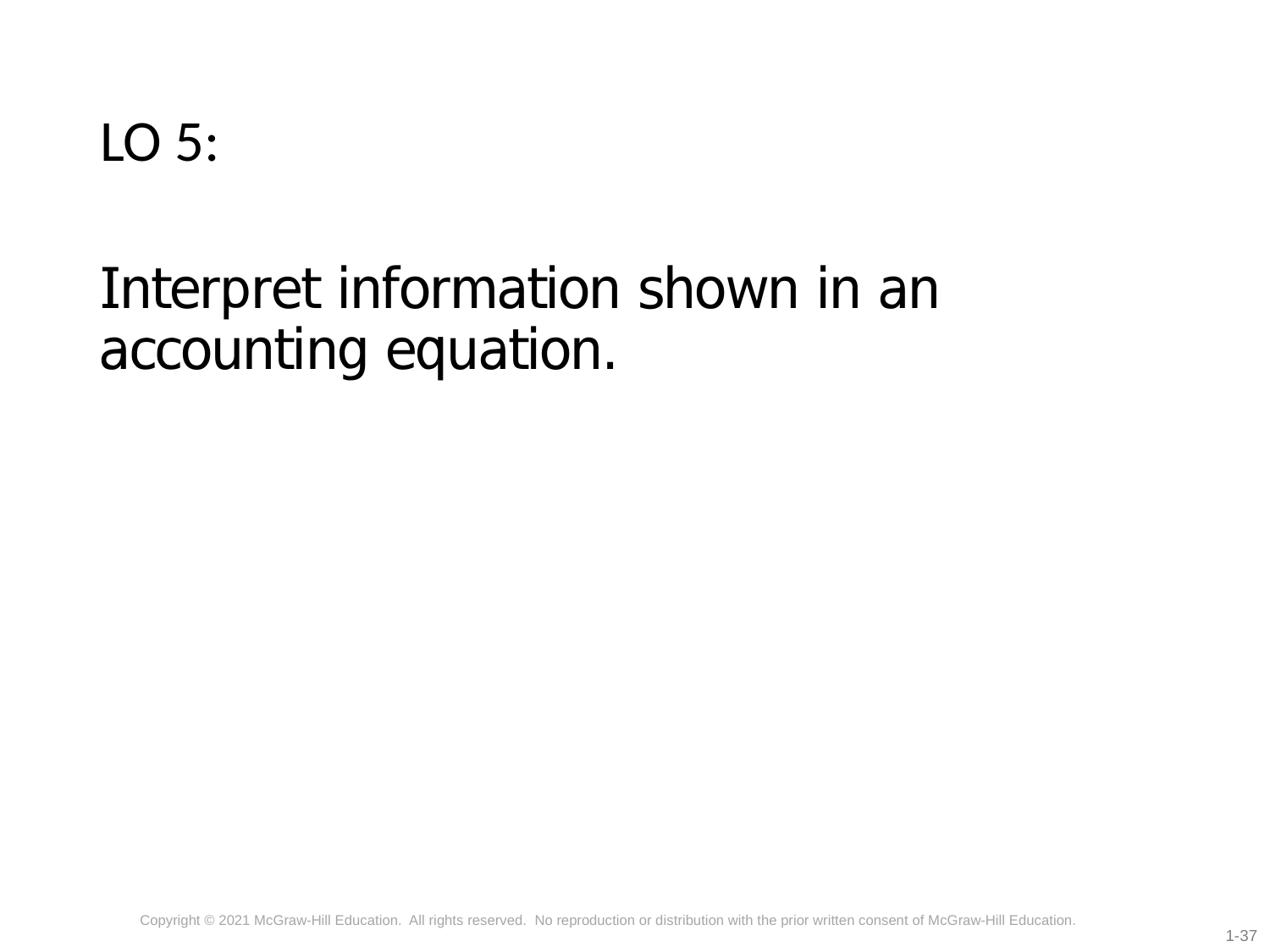

# LO 5:
Interpret information shown in an accounting equation.